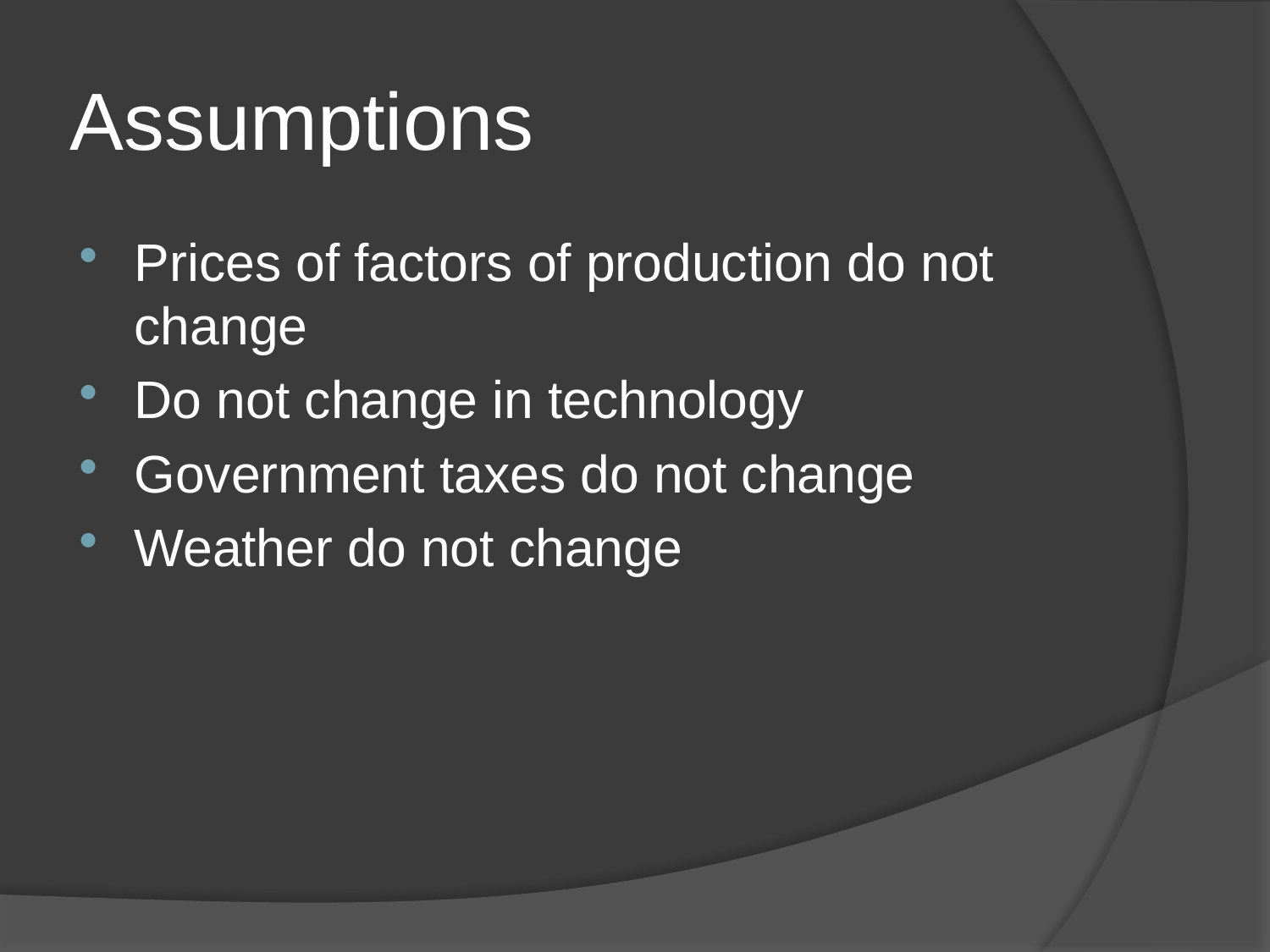

# Assumptions
Prices of factors of production do not change
Do not change in technology
Government taxes do not change
Weather do not change